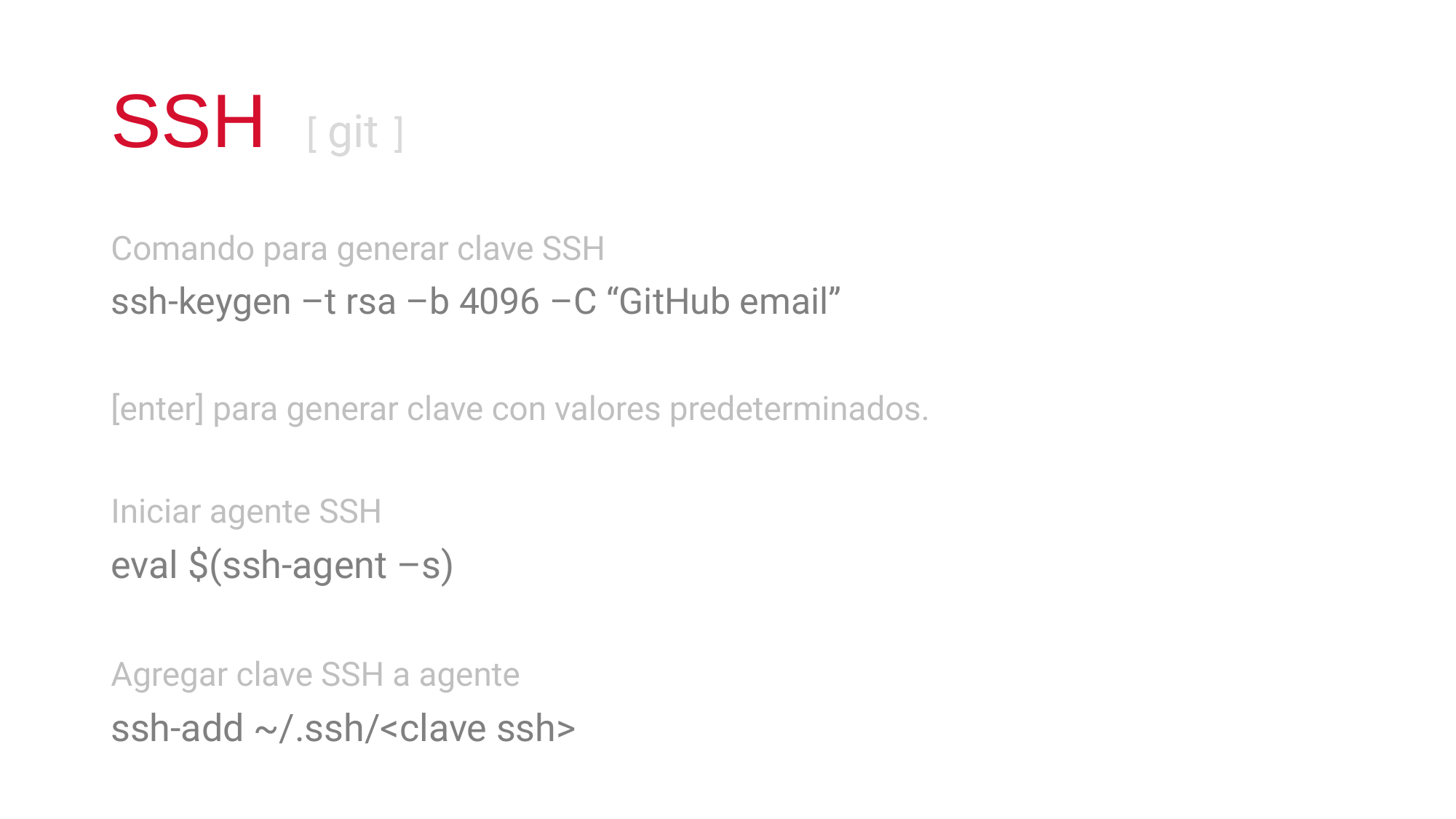

# SSH  [ git ]
Comando para generar clave SSH
ssh-keygen –t rsa –b 4096 –C “GitHub email”

[enter] para generar clave con valores predeterminados.

Iniciar agente SSH
eval $(ssh-agent –s)

Agregar clave SSH a agente
ssh-add ~/.ssh/<clave ssh>